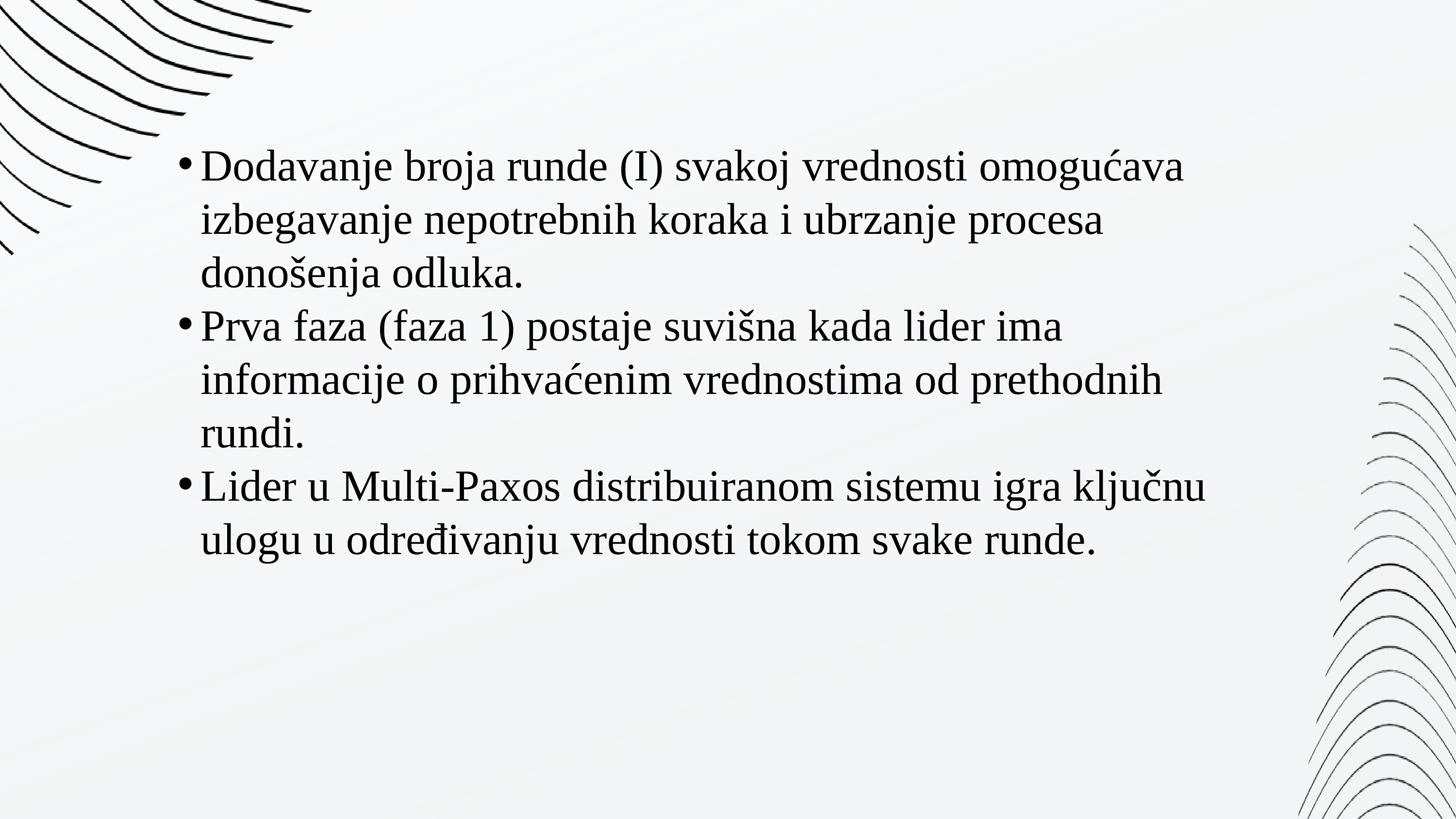

Dodavanje broja runde (I) svakoj vrednosti omogućava izbegavanje nepotrebnih koraka i ubrzanje procesa donošenja odluka.
Prva faza (faza 1) postaje suvišna kada lider ima informacije o prihvaćenim vrednostima od prethodnih rundi.
Lider u Multi-Paxos distribuiranom sistemu igra ključnu ulogu u određivanju vrednosti tokom svake runde.